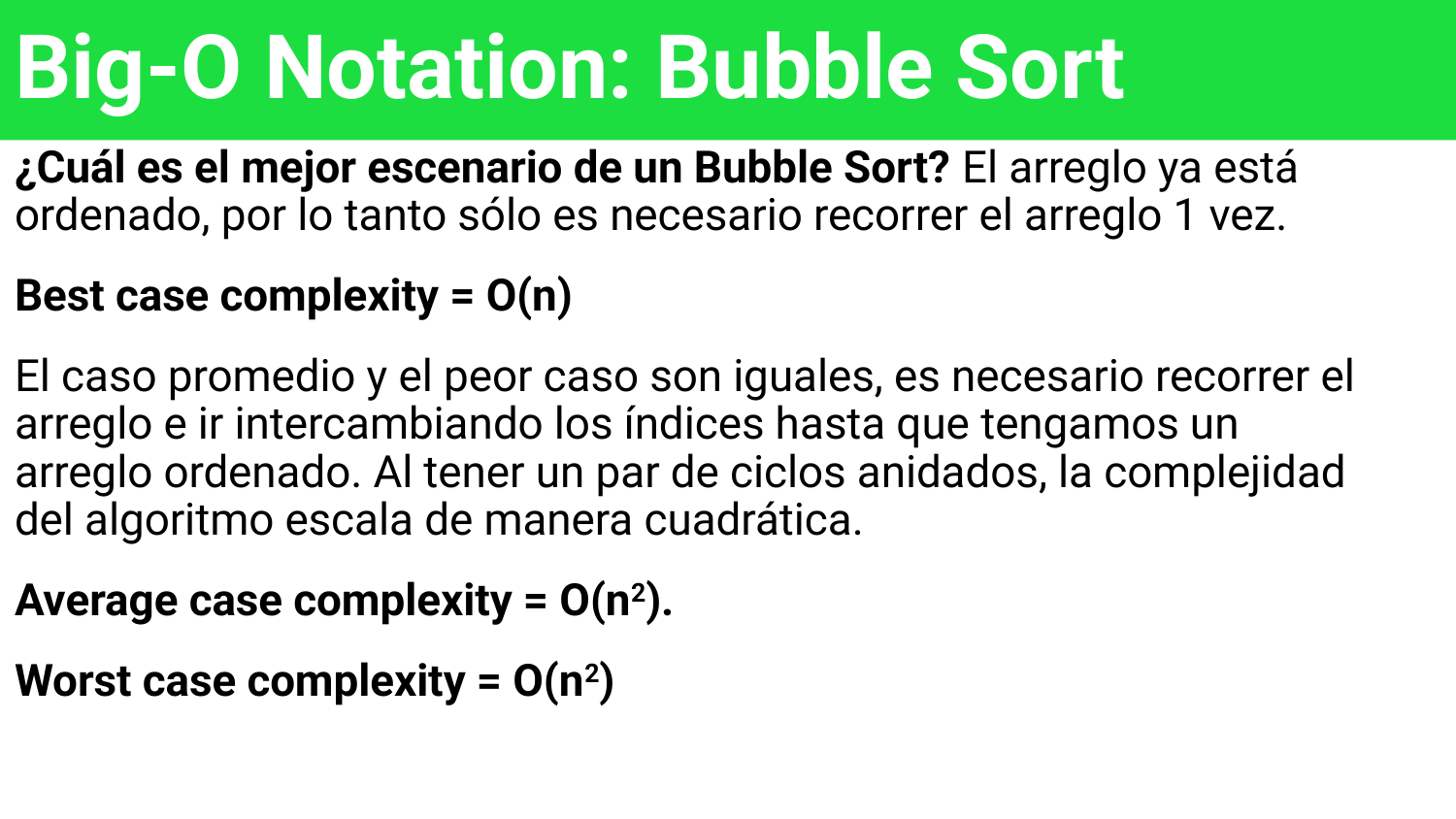

# Big-O Notation: Bubble Sort
¿Cuál es el mejor escenario de un Bubble Sort? El arreglo ya está ordenado, por lo tanto sólo es necesario recorrer el arreglo 1 vez.
Best case complexity = O(n)
El caso promedio y el peor caso son iguales, es necesario recorrer el arreglo e ir intercambiando los índices hasta que tengamos un arreglo ordenado. Al tener un par de ciclos anidados, la complejidad del algoritmo escala de manera cuadrática.
Average case complexity = O(n2).
Worst case complexity = O(n2)